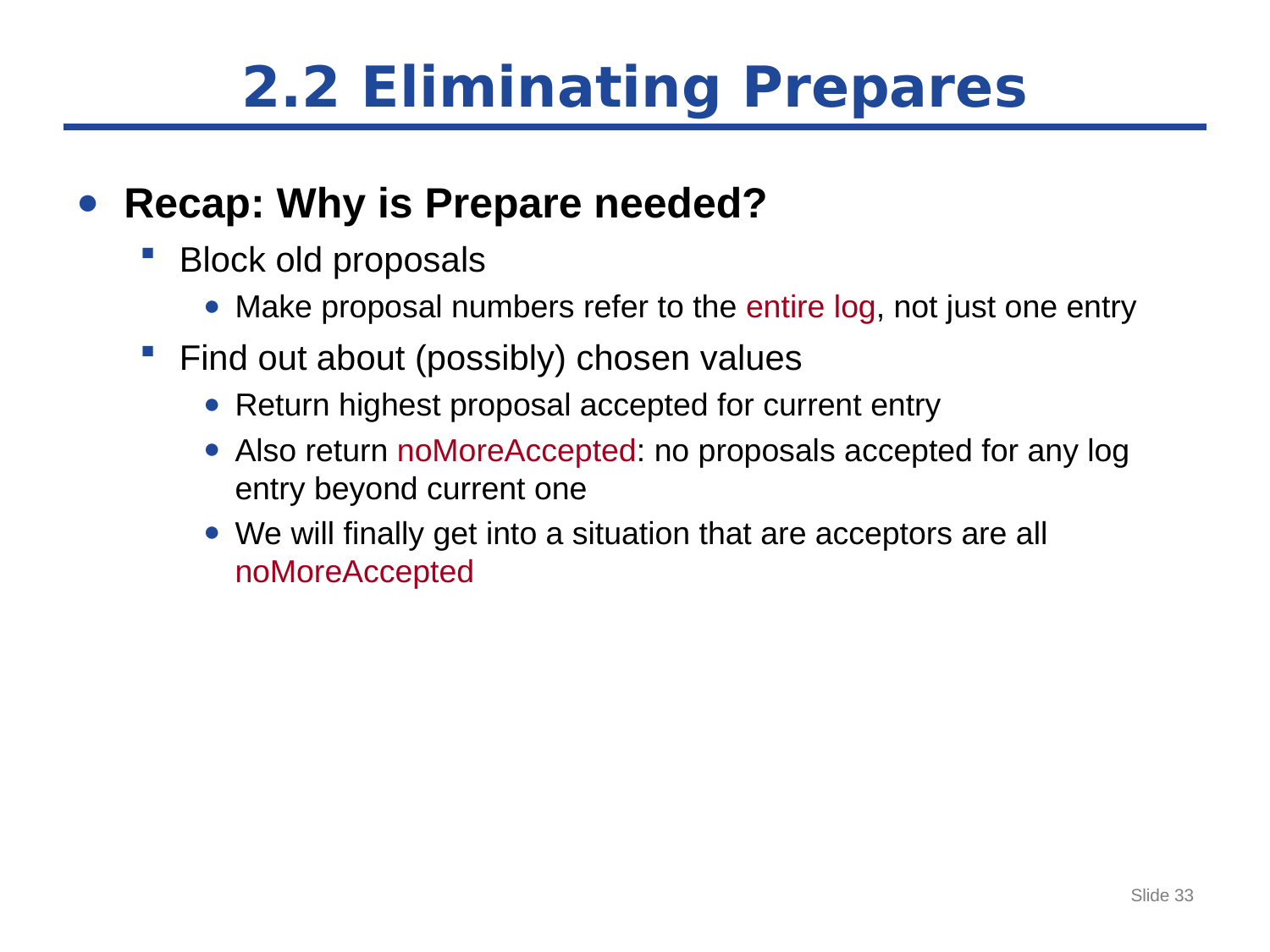

# 2.2 Eliminating Prepares
Recap: Why is Prepare needed?
Block old proposals
Make proposal numbers refer to the entire log, not just one entry
Find out about (possibly) chosen values
Return highest proposal accepted for current entry
Also return noMoreAccepted: no proposals accepted for any log entry beyond current one
We will finally get into a situation that are acceptors are all noMoreAccepted
Slide 33